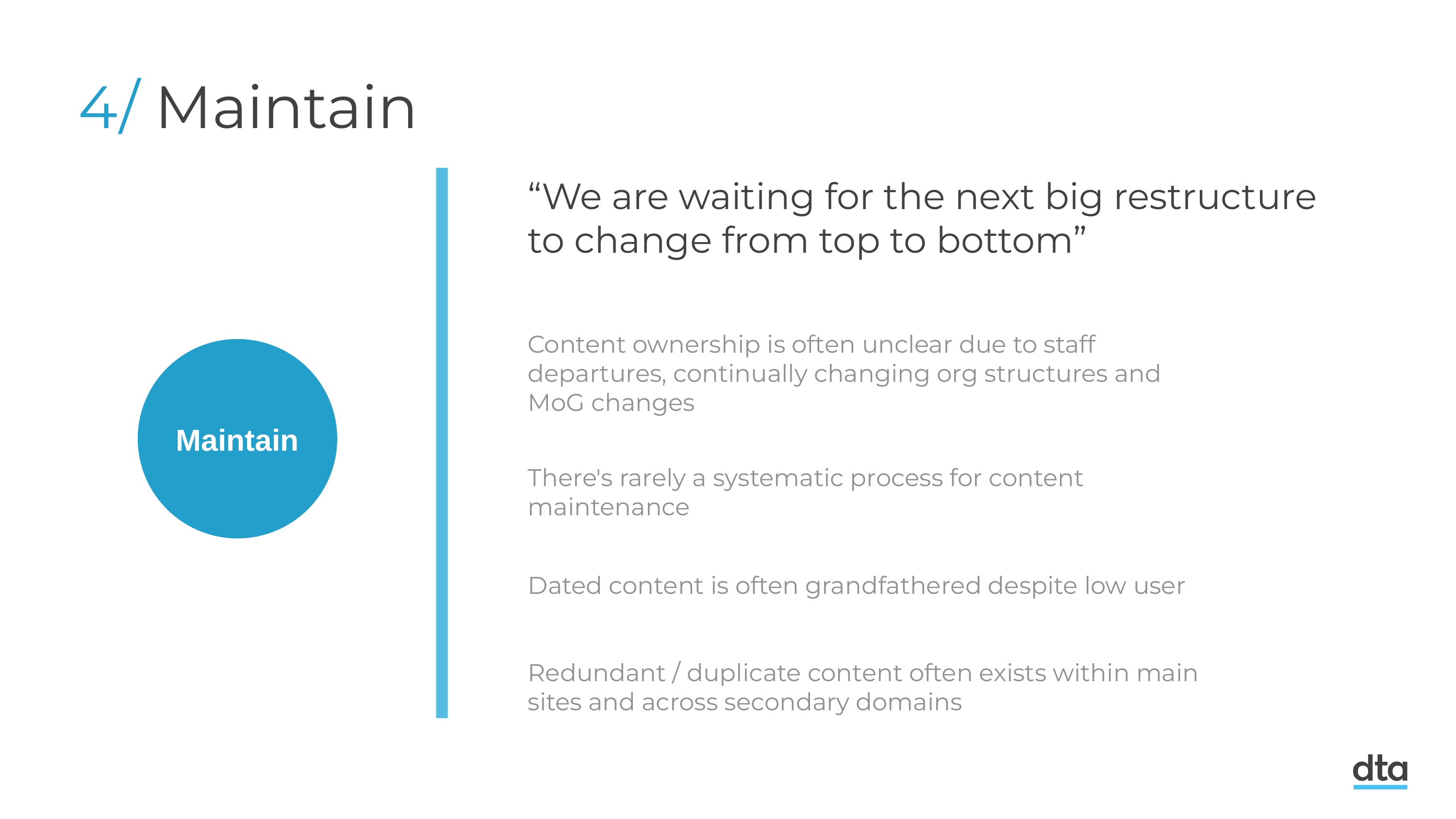

4/ Maintain

“We are waiting for the next big restructure to change from top to bottom”
Content ownership is often unclear due to staff departures, continually changing org structures and MoG changes

Maintain
There's rarely a systematic process for content maintenance

Dated content is often grandfathered despite low user

Redundant / duplicate content often exists within main sites and across secondary domains